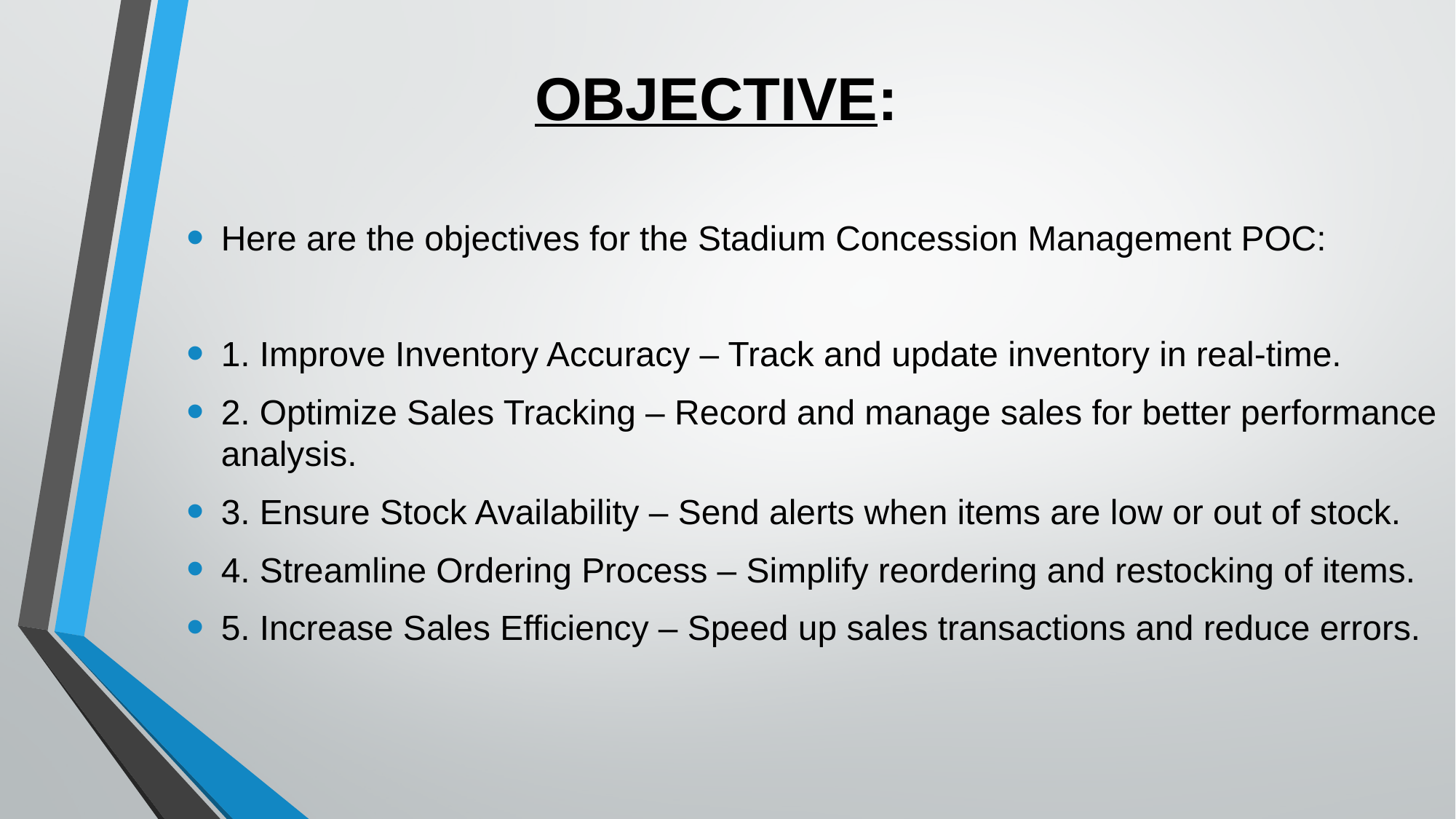

OBJECTIVE:
Here are the objectives for the Stadium Concession Management POC:

1. Improve Inventory Accuracy – Track and update inventory in real-time.
2. Optimize Sales Tracking – Record and manage sales for better performance analysis.
3. Ensure Stock Availability – Send alerts when items are low or out of stock.
4. Streamline Ordering Process – Simplify reordering and restocking of items.
5. Increase Sales Efficiency – Speed up sales transactions and reduce errors.